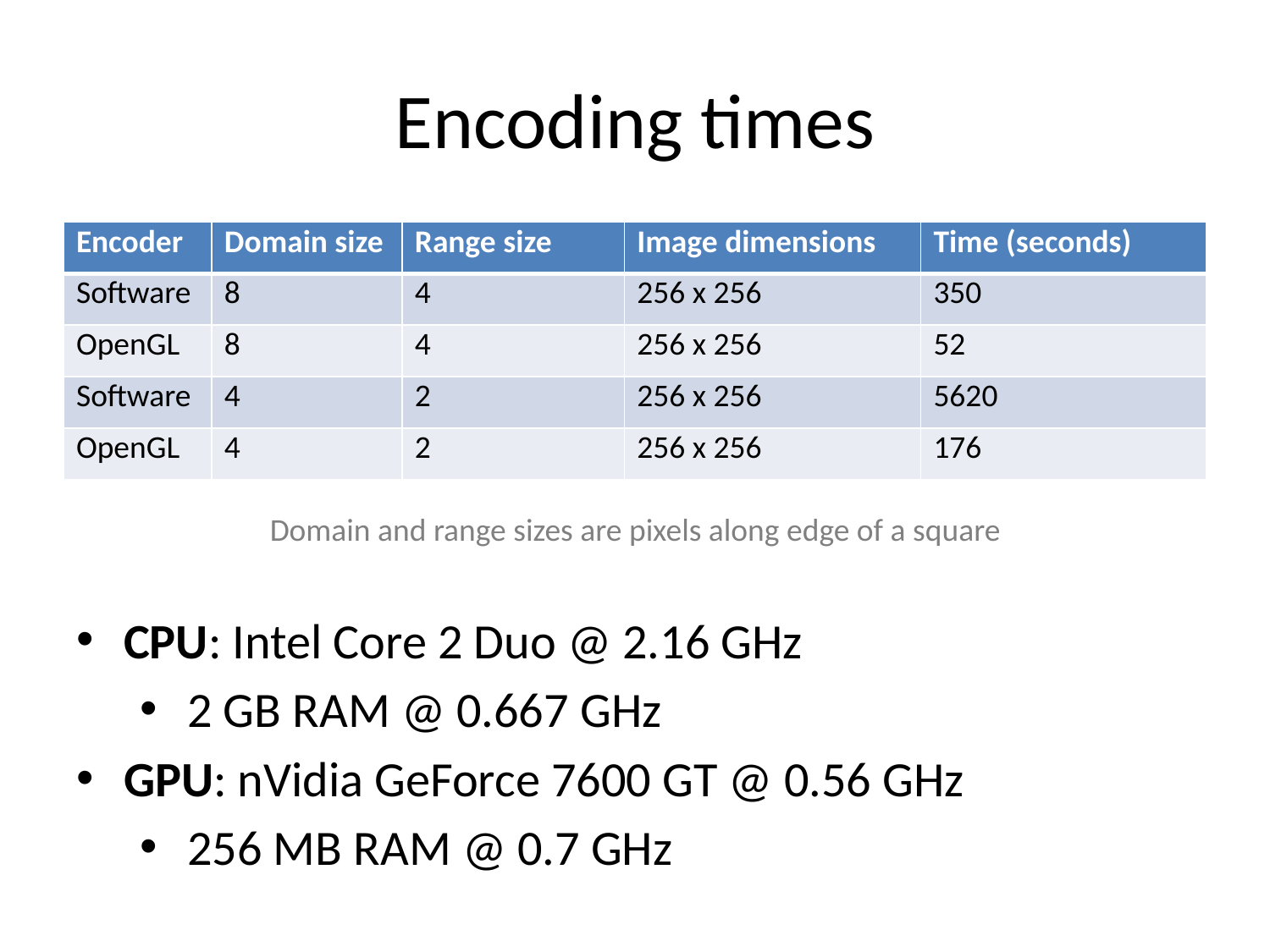

# Encoding times
| Encoder | Domain size | Range size | Image dimensions | Time (seconds) |
| --- | --- | --- | --- | --- |
| Software | 8 | 4 | 256 x 256 | 350 |
| OpenGL | 8 | 4 | 256 x 256 | 52 |
| Software | 4 | 2 | 256 x 256 | 5620 |
| OpenGL | 4 | 2 | 256 x 256 | 176 |
Domain and range sizes are pixels along edge of a square
CPU: Intel Core 2 Duo @ 2.16 GHz
2 GB RAM @ 0.667 GHz
GPU: nVidia GeForce 7600 GT @ 0.56 GHz
256 MB RAM @ 0.7 GHz